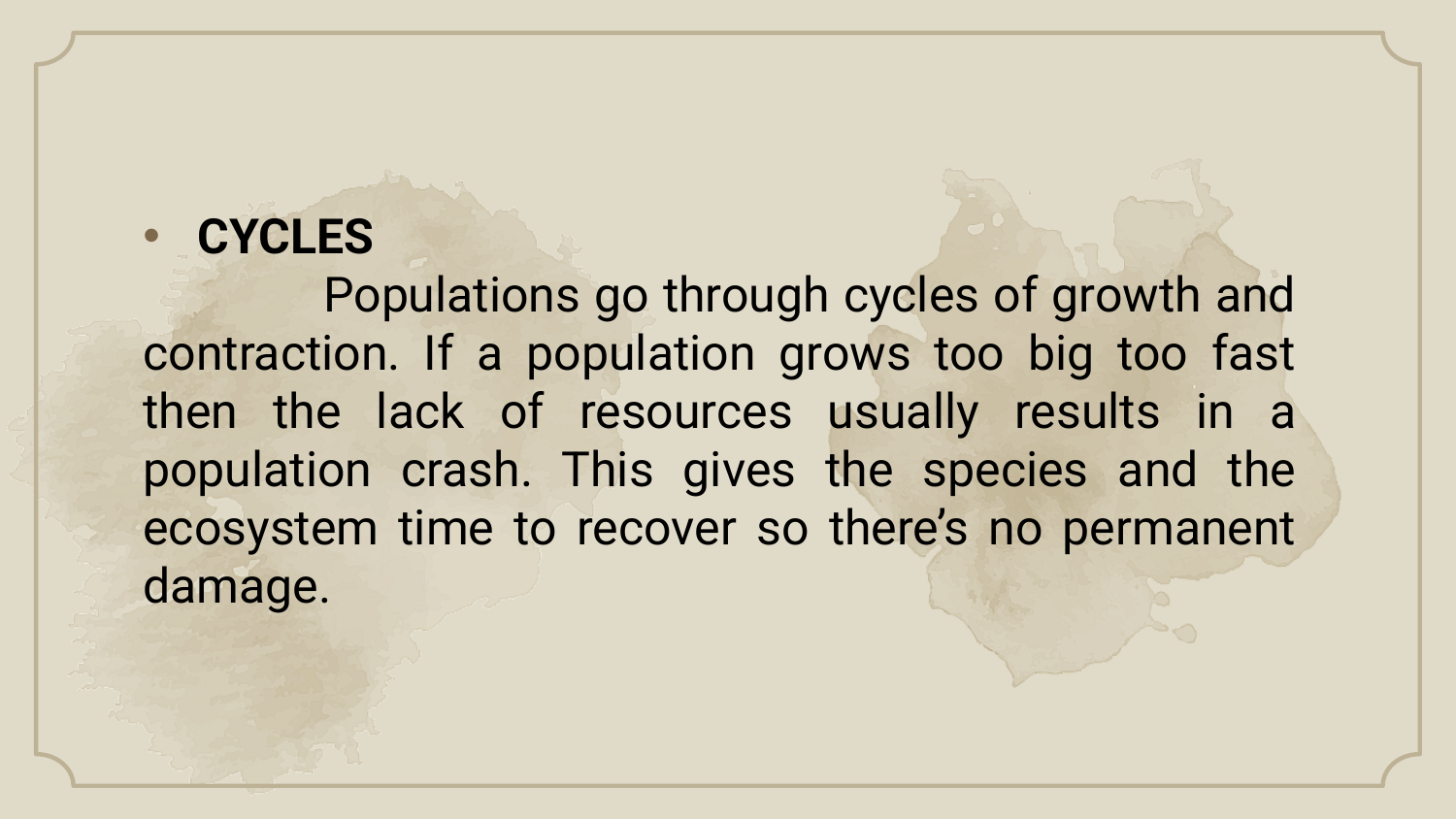

CYCLES
             Populations go through cycles of growth and contraction. If a population grows too big too fast then the lack of resources usually results in a population crash. This gives the species and the ecosystem time to recover so there’s no permanent damage.